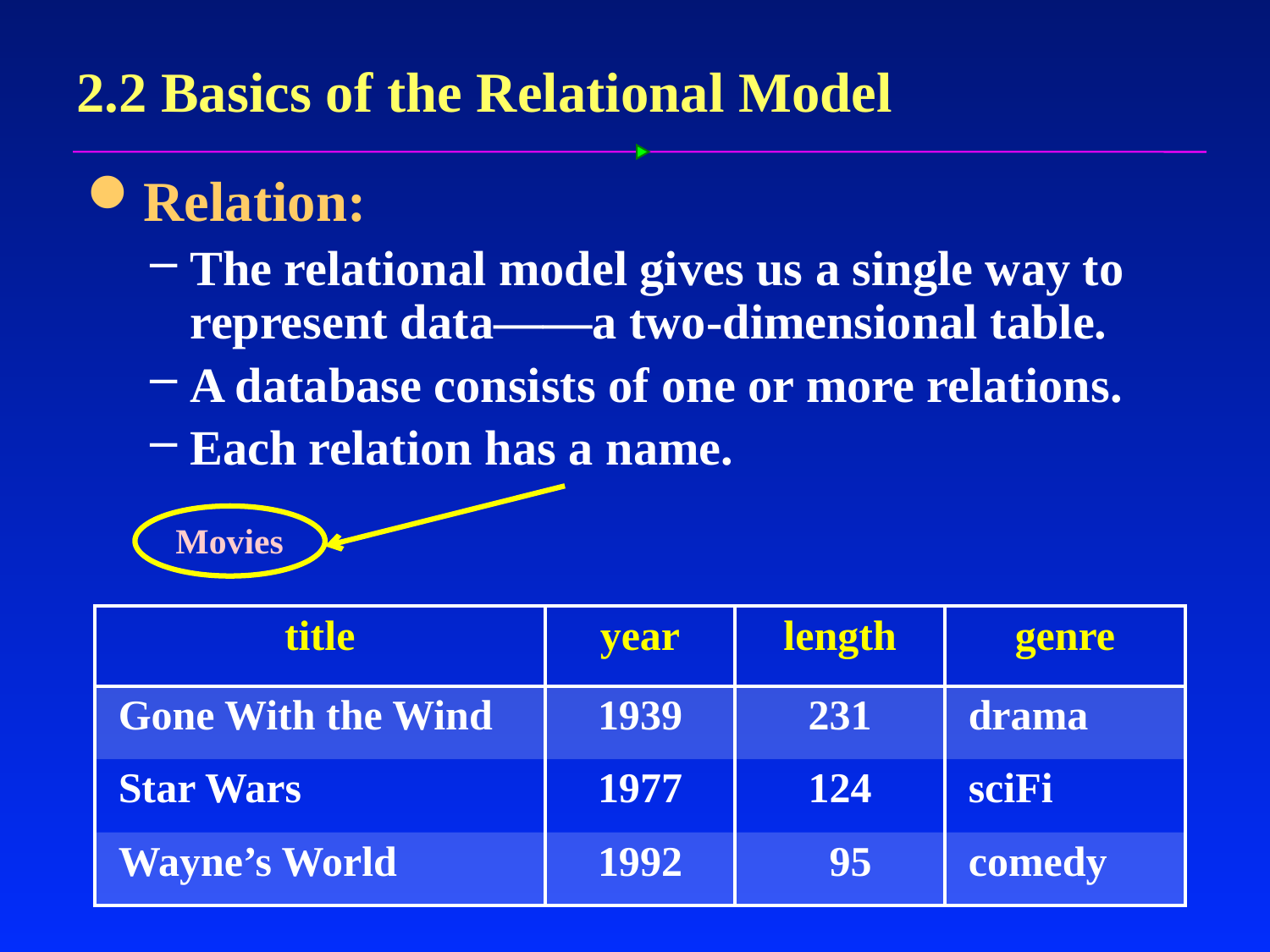

# 2.2 Basics of the Relational Model

Relation:
The relational model gives us a single way to represent data——a two-dimensional table.
A database consists of one or more relations.
Each relation has a name.

Movies
| title | year | length | genre |
| --- | --- | --- | --- |
| Gone With the Wind | 1939 | 231 | drama |
| Star Wars | 1977 | 124 | sciFi |
| Wayne’s World | 1992 | 95 | comedy |